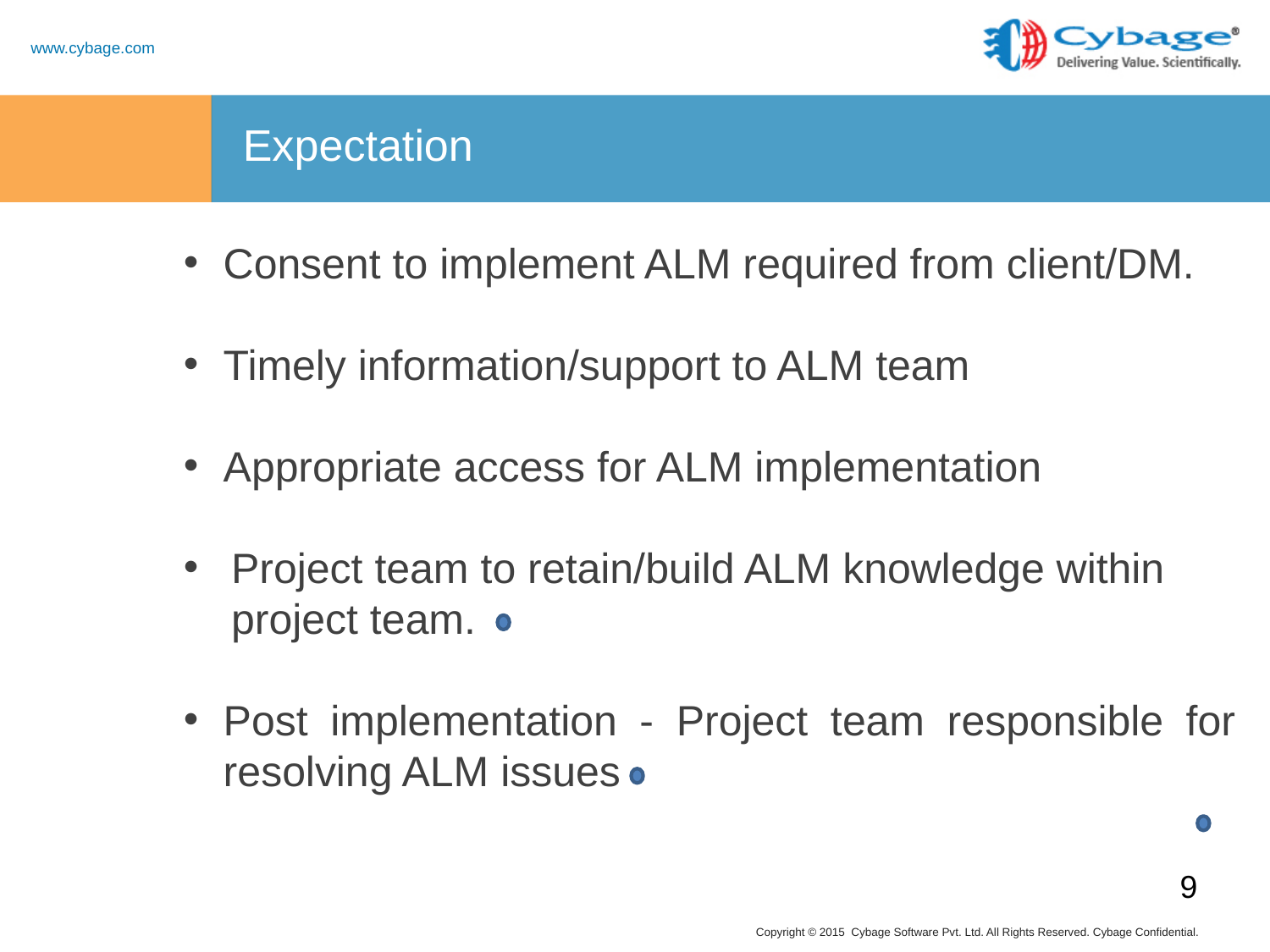

# Expectation
Consent to implement ALM required from client/DM.

Timely information/support to ALM team

Appropriate access for ALM implementation

Project team to retain/build ALM knowledge within project team.

Post implementation - Project team responsible for resolving ALM issues

9